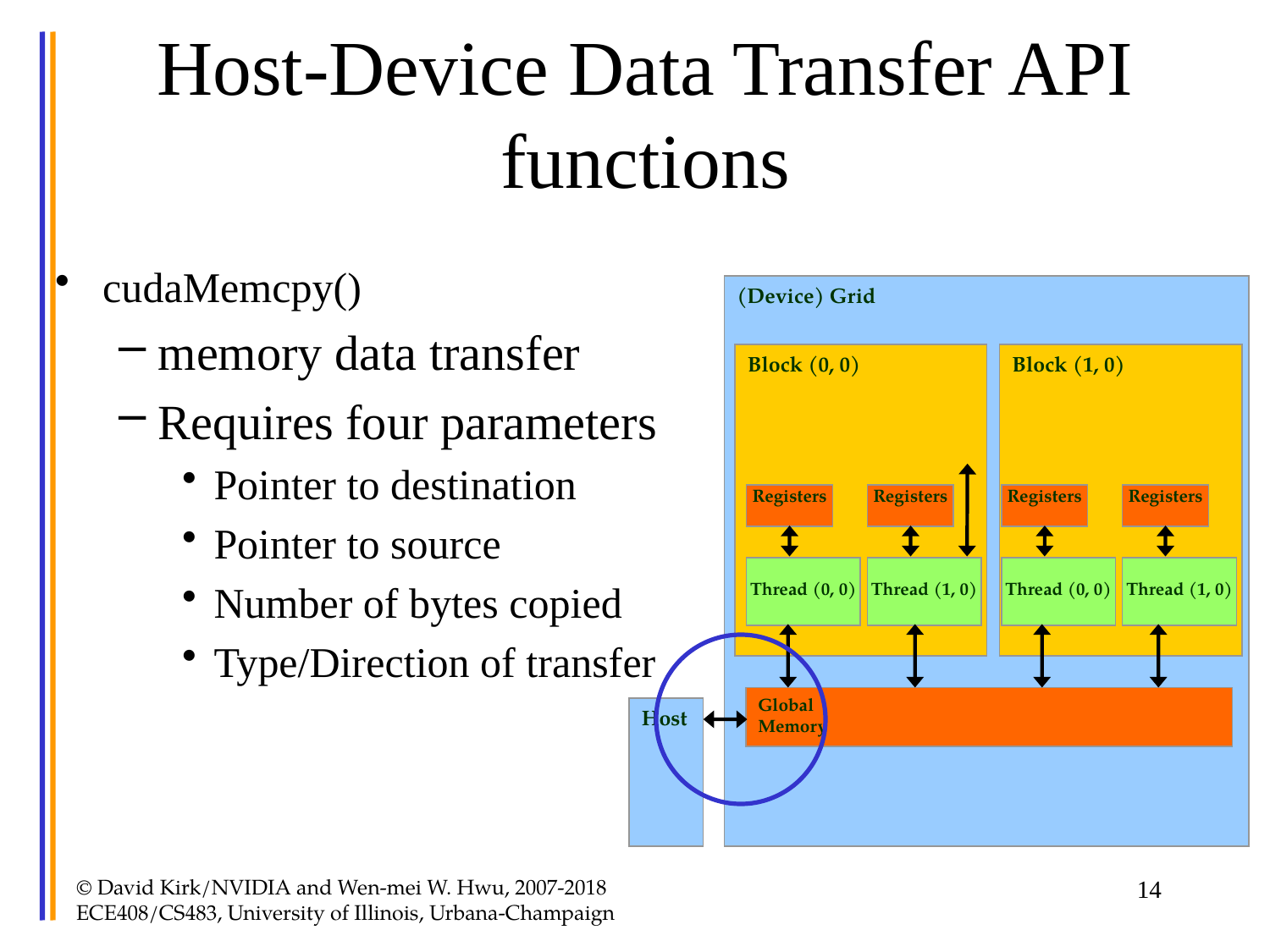

# Host-Device Data Transfer API functions
cudaMemcpy()
memory data transfer
Requires four parameters
Pointer to destination
Pointer to source
Number of bytes copied
Type/Direction of transfer

(Device) Grid
Block (0, 0)
Block (1, 0)

Registers
Registers
Registers
Registers

Thread (0, 0)
Thread (1, 0)
Thread (0, 0)
Thread (1, 0)

Global
Memory
Host

© David Kirk/NVIDIA and Wen-mei W. Hwu, 2007-2018 ECE408/CS483, University of Illinois, Urbana-Champaign
14